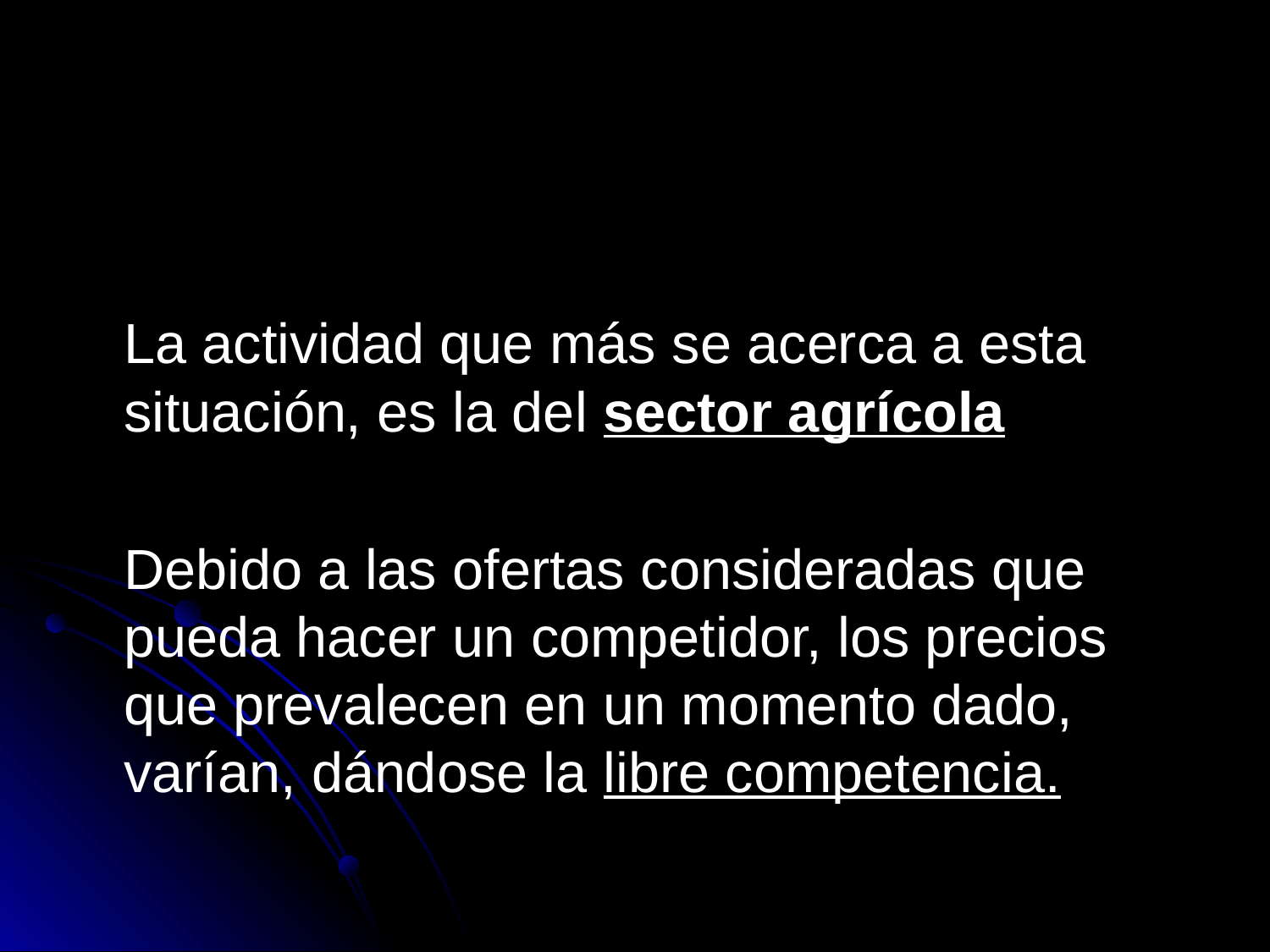

#

	La actividad que más se acerca a esta situación, es la del sector agrícola

	Debido a las ofertas consideradas que pueda hacer un competidor, los precios que prevalecen en un momento dado, varían, dándose la libre competencia.